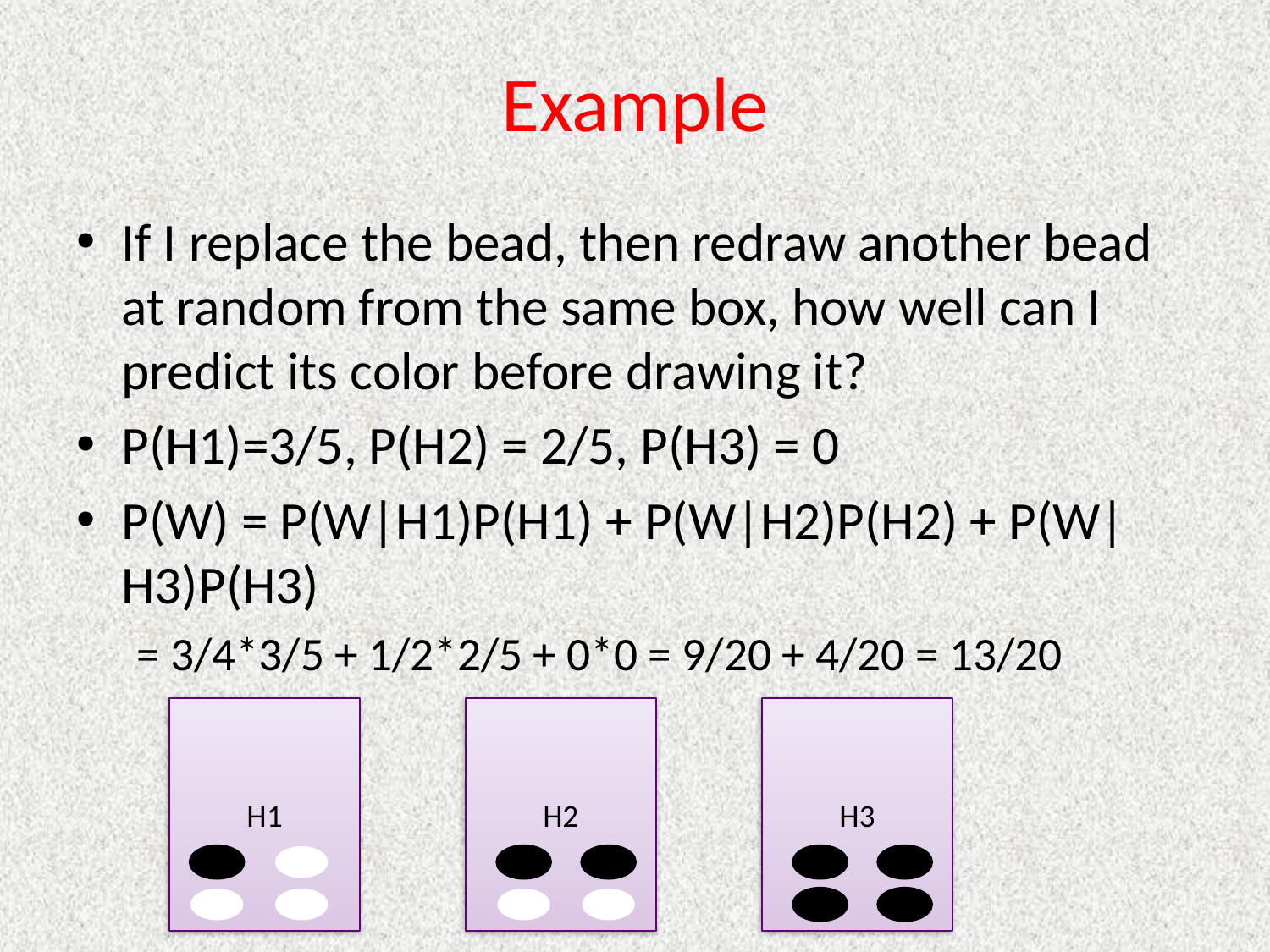

# Example
If I replace the bead, then redraw another bead at random from the same box, how well can I predict its color before drawing it?
P(H1)=3/5, P(H2) = 2/5, P(H3) = 0
P(W) = P(W|H1)P(H1) + P(W|H2)P(H2) + P(W|H3)P(H3)
= 3/4*3/5 + 1/2*2/5 + 0*0 = 9/20 + 4/20 = 13/20

H1
H2
H3